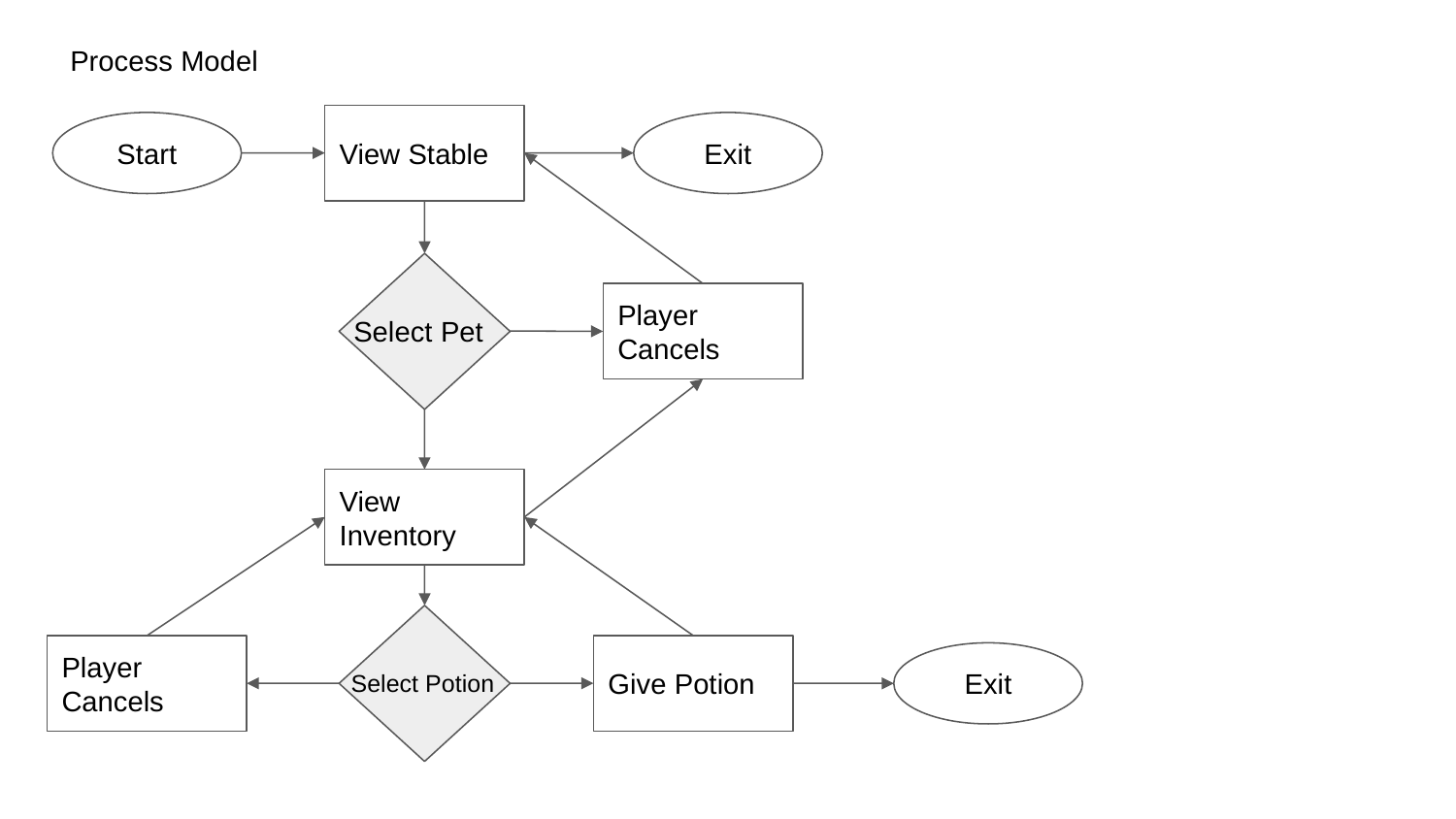

Process Model
View Stable
Start
Exit

Select Pet
Player Cancels
View Inventory

Player Cancels
Give Potion
Exit
Select Potion